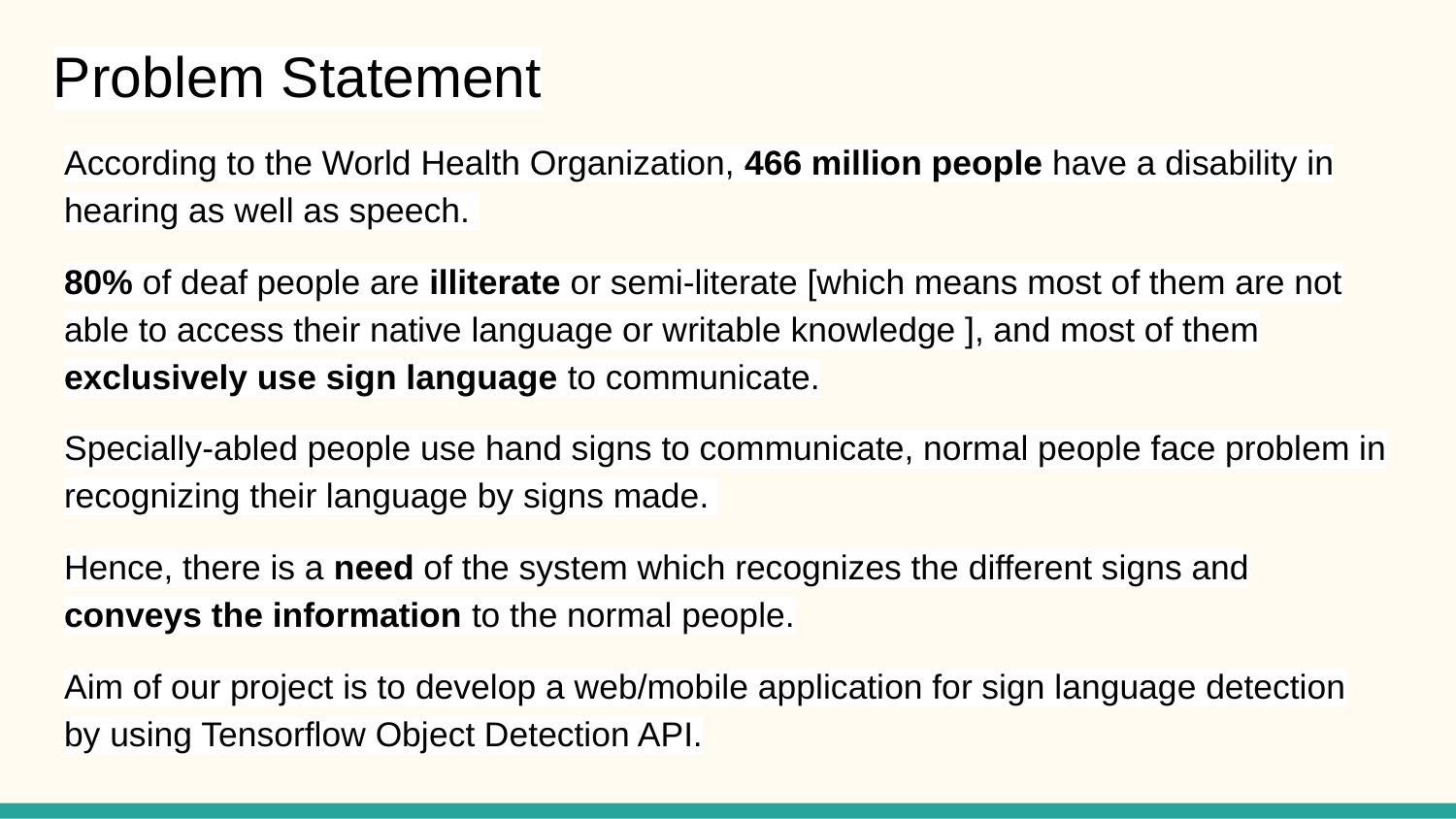

# Problem Statement
According to the World Health Organization, 466 million people have a disability in hearing as well as speech.
80% of deaf people are illiterate or semi-literate [which means most of them are not able to access their native language or writable knowledge ], and most of them exclusively use sign language to communicate.
Specially-abled people use hand signs to communicate, normal people face problem in recognizing their language by signs made.
Hence, there is a need of the system which recognizes the different signs and conveys the information to the normal people.
Aim of our project is to develop a web/mobile application for sign language detection by using Tensorflow Object Detection API.